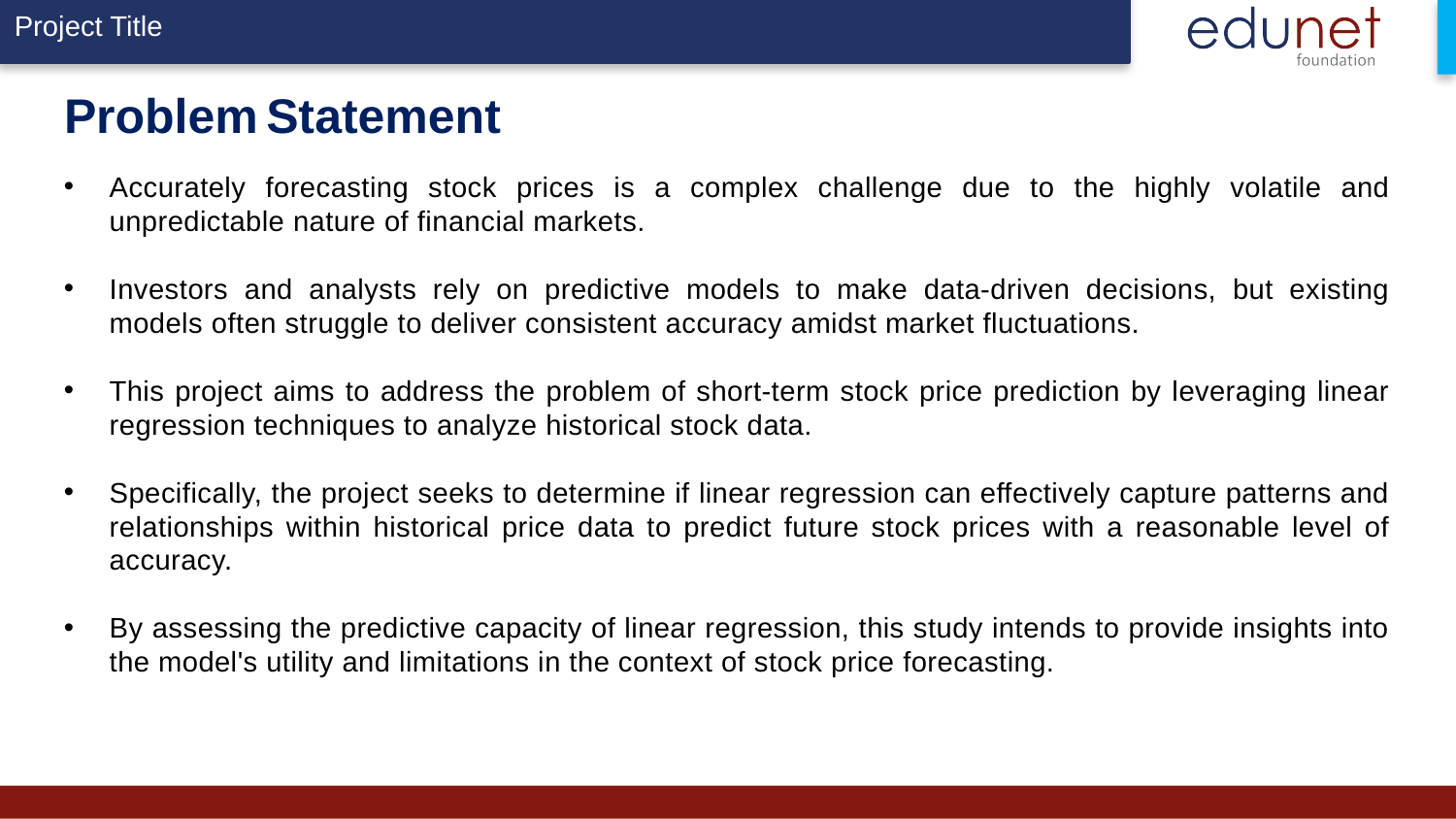

# Problem Statement
Accurately forecasting stock prices is a complex challenge due to the highly volatile and unpredictable nature of financial markets.

Investors and analysts rely on predictive models to make data-driven decisions, but existing models often struggle to deliver consistent accuracy amidst market fluctuations.

This project aims to address the problem of short-term stock price prediction by leveraging linear regression techniques to analyze historical stock data.

Specifically, the project seeks to determine if linear regression can effectively capture patterns and relationships within historical price data to predict future stock prices with a reasonable level of accuracy.

By assessing the predictive capacity of linear regression, this study intends to provide insights into the model's utility and limitations in the context of stock price forecasting.